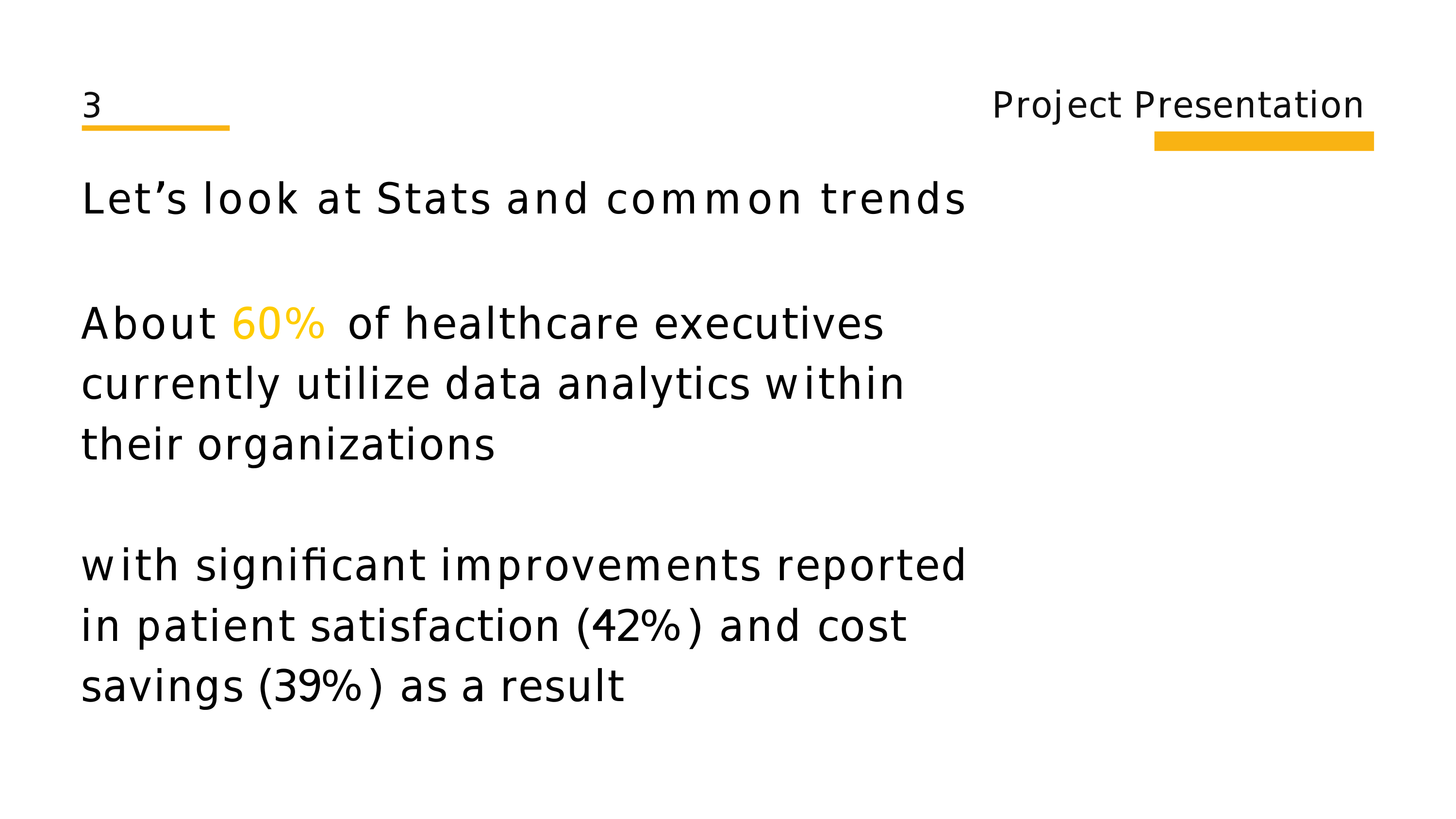

Project Presentation
3
Let’s look at Stats and common trends

About 60% of healthcare executives currently utilize data analytics within their organizations

with significant improvements reported in patient satisfaction (42%) and cost savings (39%) as a result